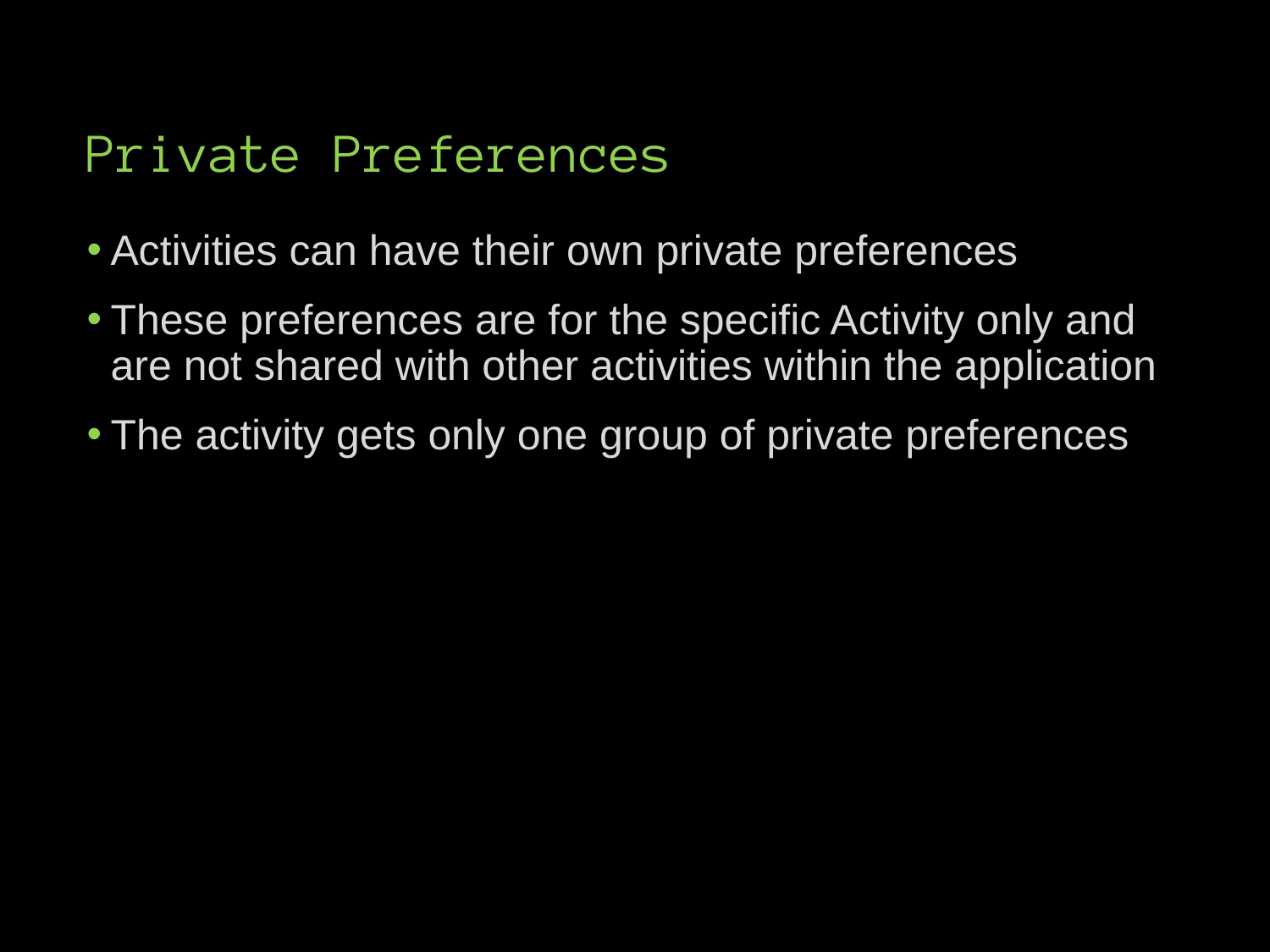

# Private Preferences
Activities can have their own private preferences
These preferences are for the specific Activity only and are not shared with other activities within the application
The activity gets only one group of private preferences